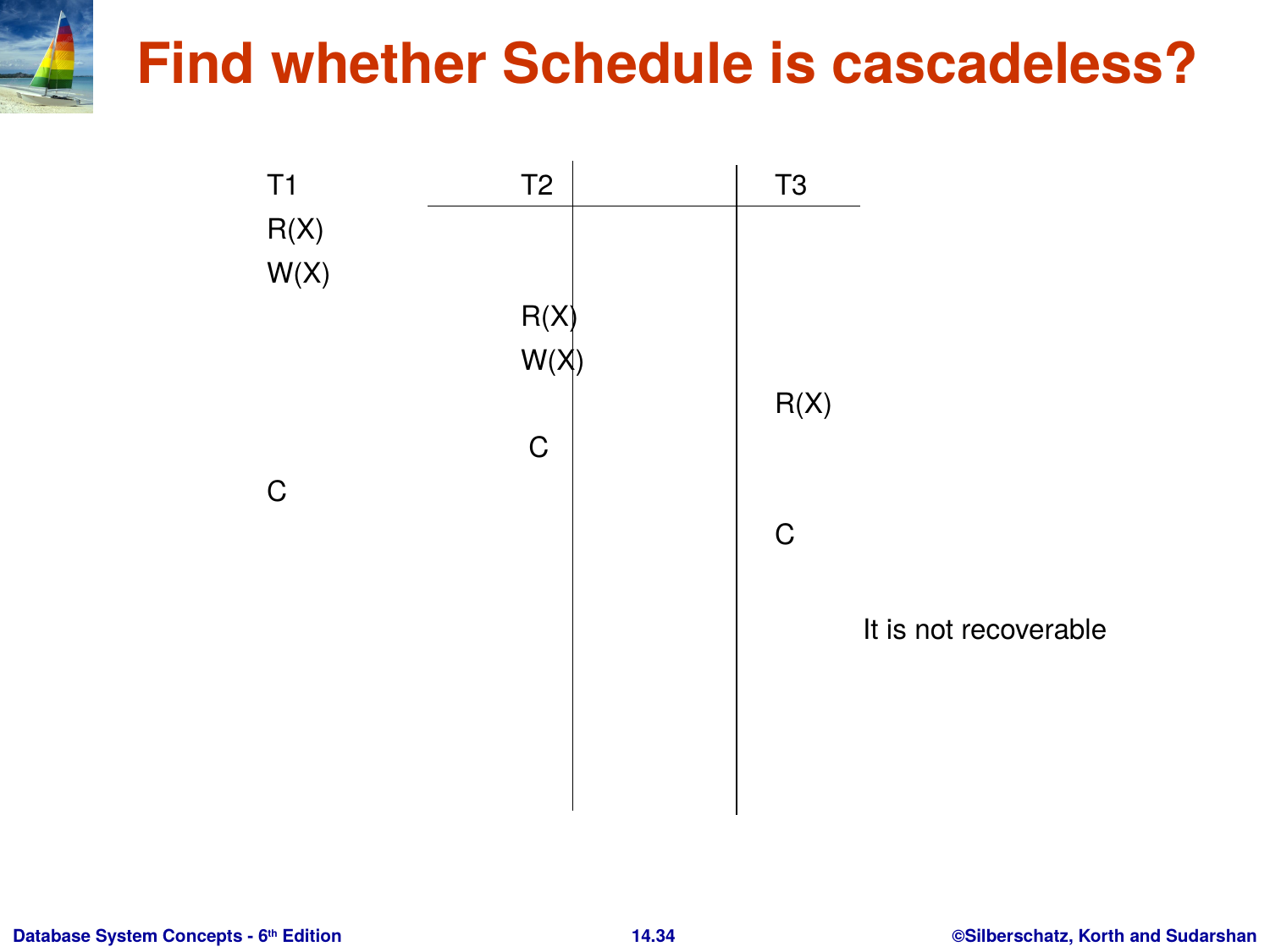

# Find whether Schedule is cascadeless?
	T1		T2		T3
	R(X)
	W(X)
			R(X)
			W(X)
					R(X)
			 C
	C
		      			C

It is not recoverable